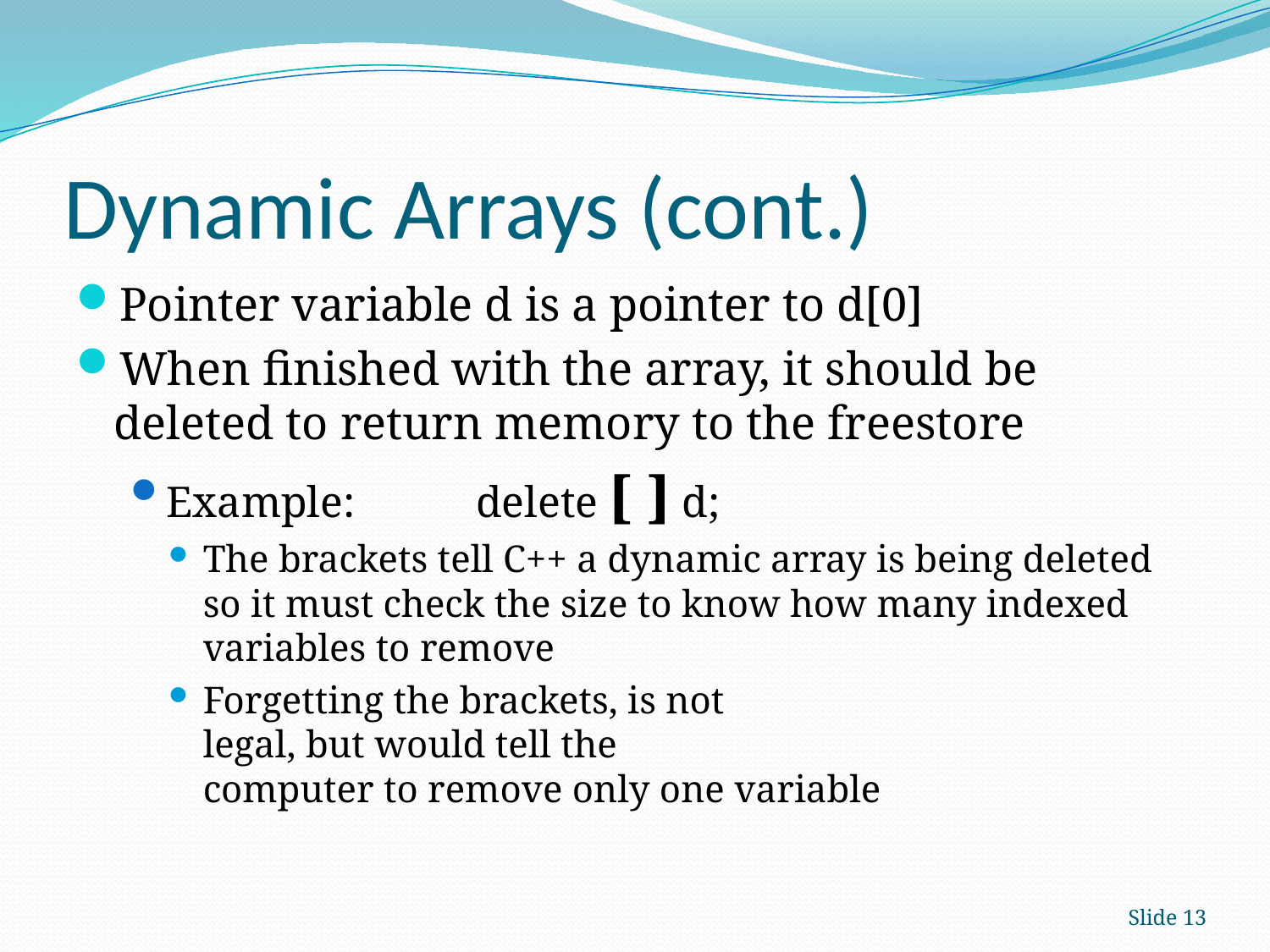

# Dynamic Arrays (cont.)
Pointer variable d is a pointer to d[0]
When finished with the array, it should be
deleted to return memory to the freestore
Example:           delete [ ] d;
The brackets tell C++ a dynamic array is being deleted
so it must check the size to know how many indexed
variables to remove
Forgetting the brackets, is not
legal, but would tell the
computer to remove only one variable
Slide 13